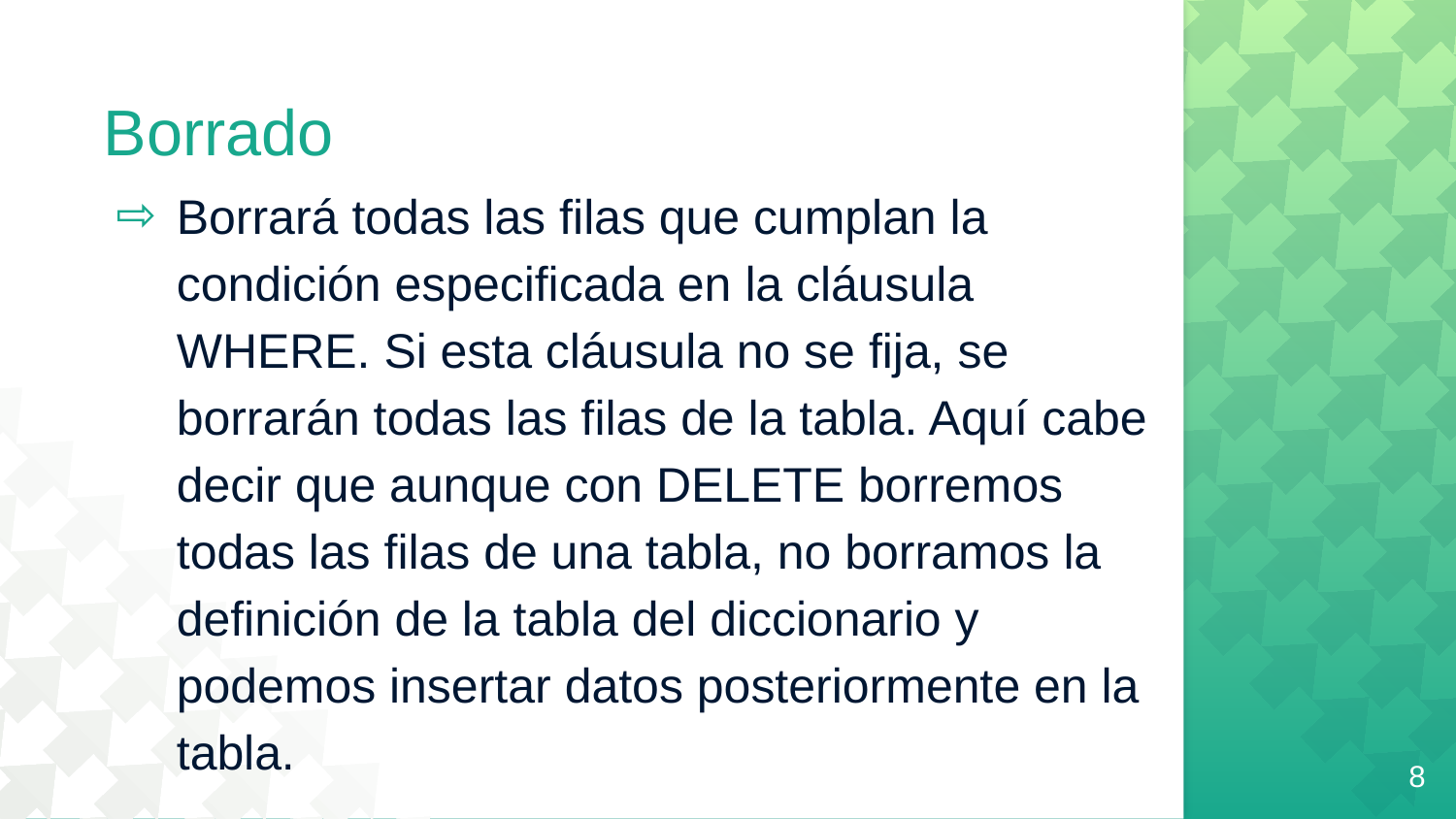

# Borrado
Borrará todas las filas que cumplan la condición especificada en la cláusula WHERE. Si esta cláusula no se fija, se borrarán todas las filas de la tabla. Aquí cabe decir que aunque con DELETE borremos todas las filas de una tabla, no borramos la definición de la tabla del diccionario y podemos insertar datos posteriormente en la tabla.
8